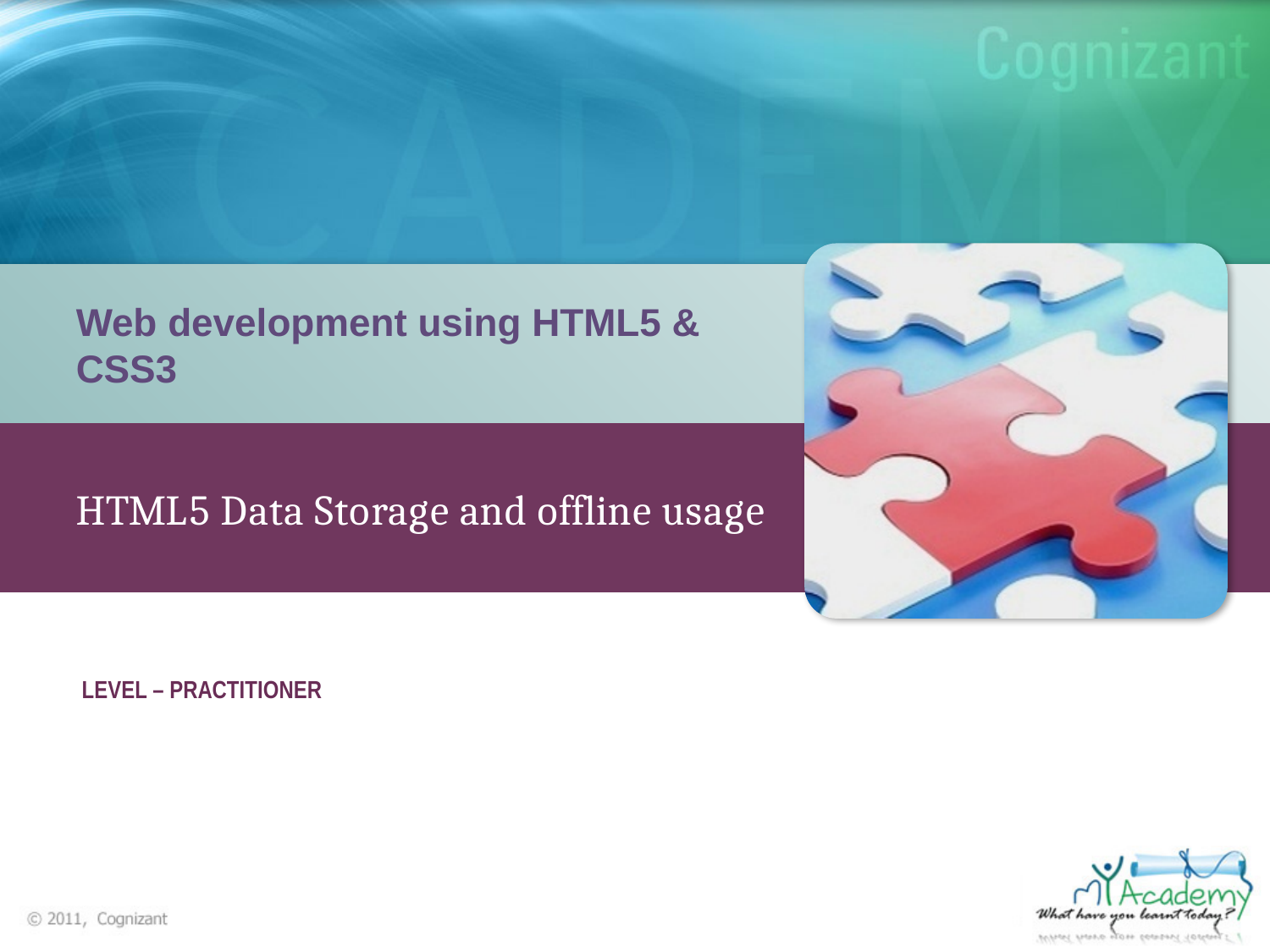

Web development using HTML5 & CSS3
HTML5 Data Storage and offline usage
LEVEL – PRACTITIONER